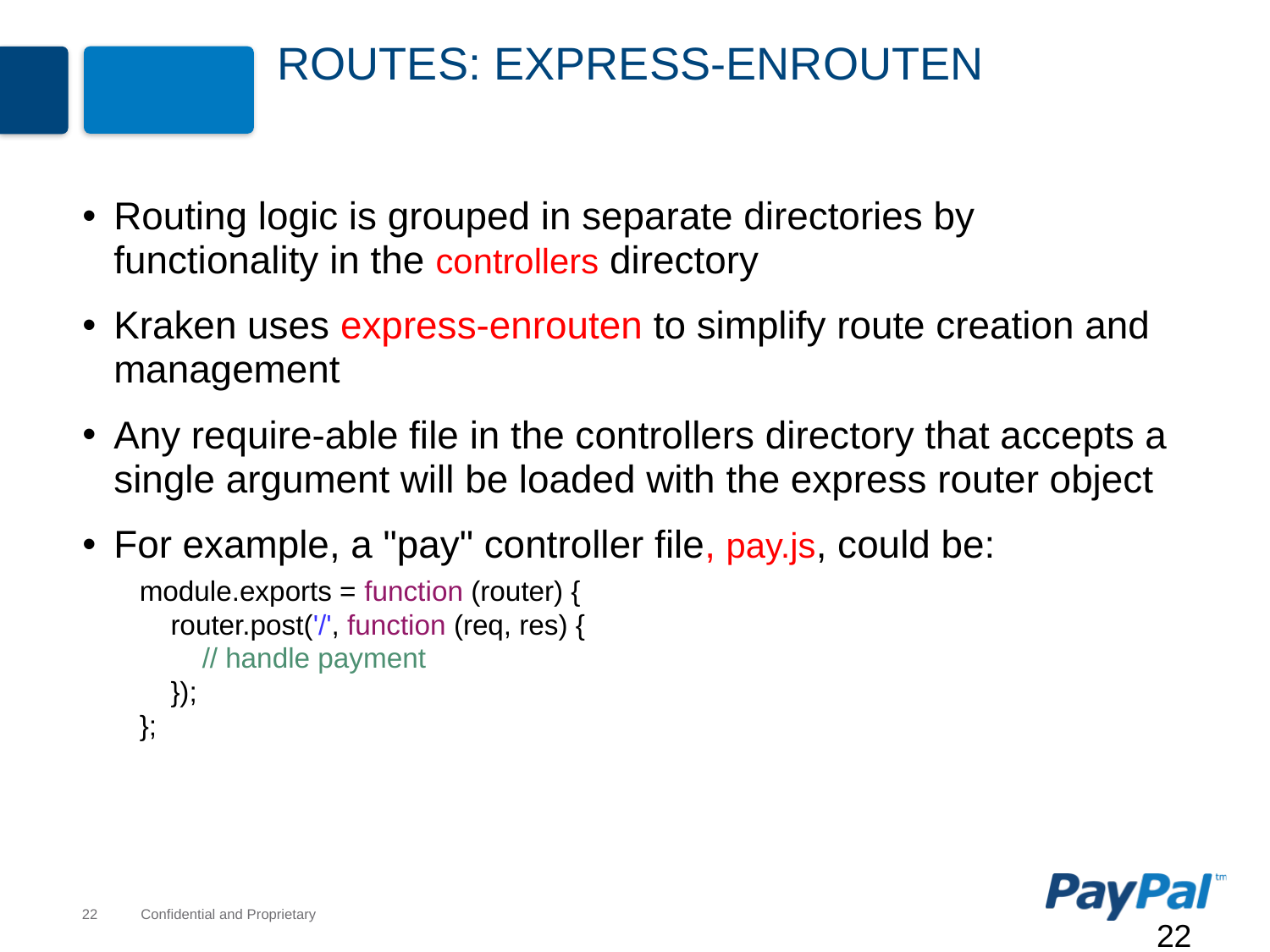

# Routes: Express-enrouten
Routing logic is grouped in separate directories by functionality in the controllers directory
Kraken uses express-enrouten to simplify route creation and management
Any require-able file in the controllers directory that accepts a single argument will be loaded with the express router object
For example, a "pay" controller file, pay.js, could be:
module.exports = function (router) {
    router.post('/', function (req, res) {
        // handle payment
    });
};
22